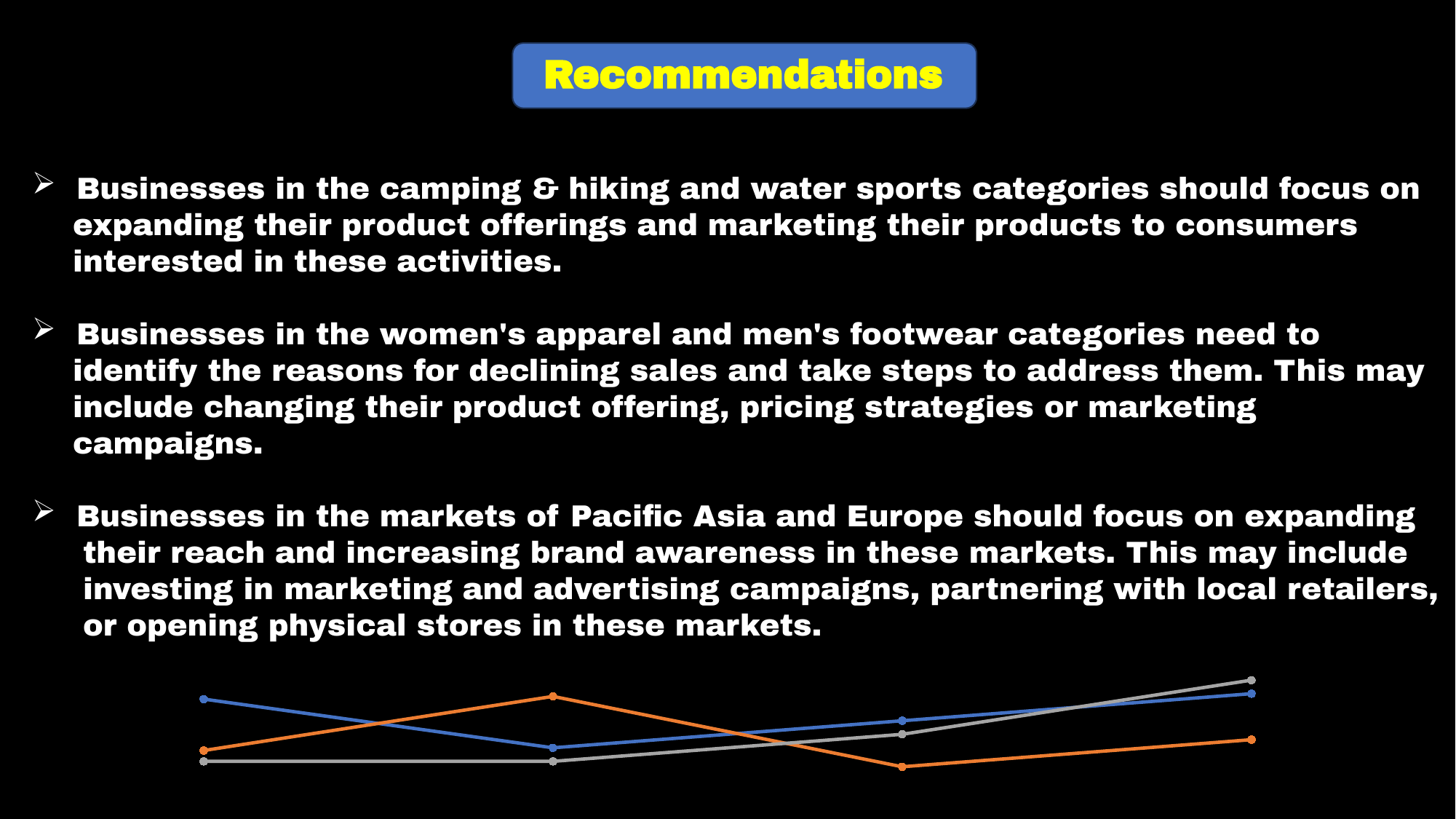

Recommendations

 Businesses in the camping & hiking and water sports categories should focus on
    expanding their product offerings and marketing their products to consumers
    interested in these activities.

 Businesses in the women's apparel and men's footwear categories need to
    identify the reasons for declining sales and take steps to address them. This may
    include changing their product offering, pricing strategies or marketing
    campaigns.

 Businesses in the markets of Pacific Asia and Europe should focus on expanding
     their reach and increasing brand awareness in these markets. This may include
     investing in marketing and advertising campaigns, partnering with local retailers,
     or opening physical stores in these markets.

### Chart

| Category | Series 1 | Series 2 | Series 3 |
|---|---|---|---|
| Category 1 | 4.3 | 2.4 | 2.0 |
| Category 2 | 2.5 | 4.4 | 2.0 |
| Category 3 | 3.5 | 1.8 | 3.0 |
| Category 4 | 4.5 | 2.8 | 5.0 |